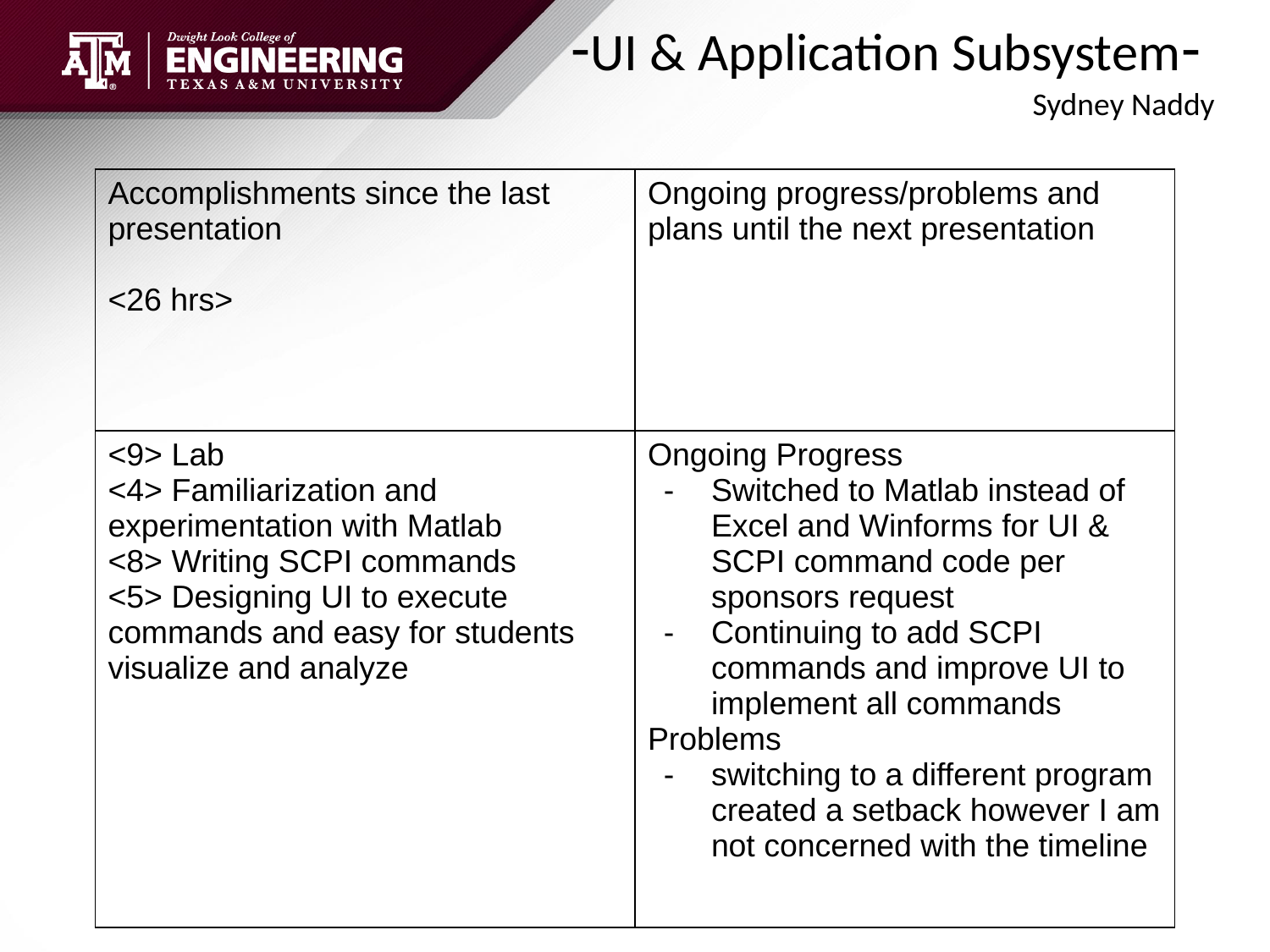

-UI & Application Subsystem-
 				Sydney Naddy
| Accomplishments since the last presentation <26 hrs> | Ongoing progress/problems and plans until the next presentation |
| --- | --- |
| <9> Lab <4> Familiarization and experimentation with Matlab <8> Writing SCPI commands <5> Designing UI to execute commands and easy for students visualize and analyze | Ongoing Progress Switched to Matlab instead of Excel and Winforms for UI & SCPI command code per sponsors request Continuing to add SCPI commands and improve UI to implement all commands Problems switching to a different program created a setback however I am not concerned with the timeline |